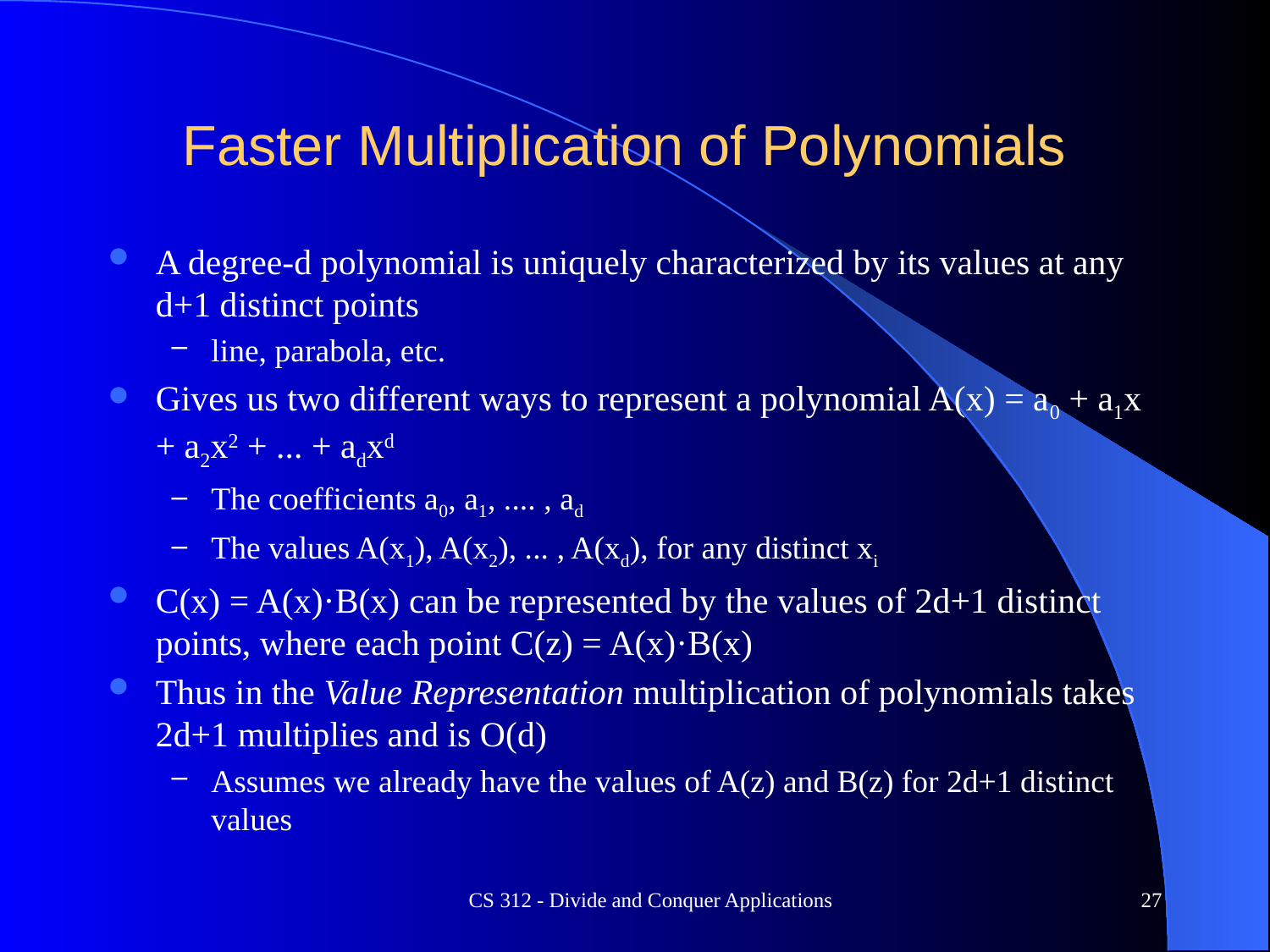

# Faster Multiplication of Polynomials
A degree-d polynomial is uniquely characterized by its values at any d+1 distinct points
line, parabola, etc.
Gives us two different ways to represent a polynomial A(x) = a0 + a1x + a2x2 + ... + adxd
The coefficients a0, a1, .... , ad
The values A(x1), A(x2), ... , A(xd), for any distinct xi
C(x) = A(x)·B(x) can be represented by the values of 2d+1 distinct points, where each point C(z) = A(x)·B(x)
Thus in the Value Representation multiplication of polynomials takes 2d+1 multiplies and is O(d)
Assumes we already have the values of A(z) and B(z) for 2d+1 distinct values
CS 312 - Divide and Conquer Applications
27